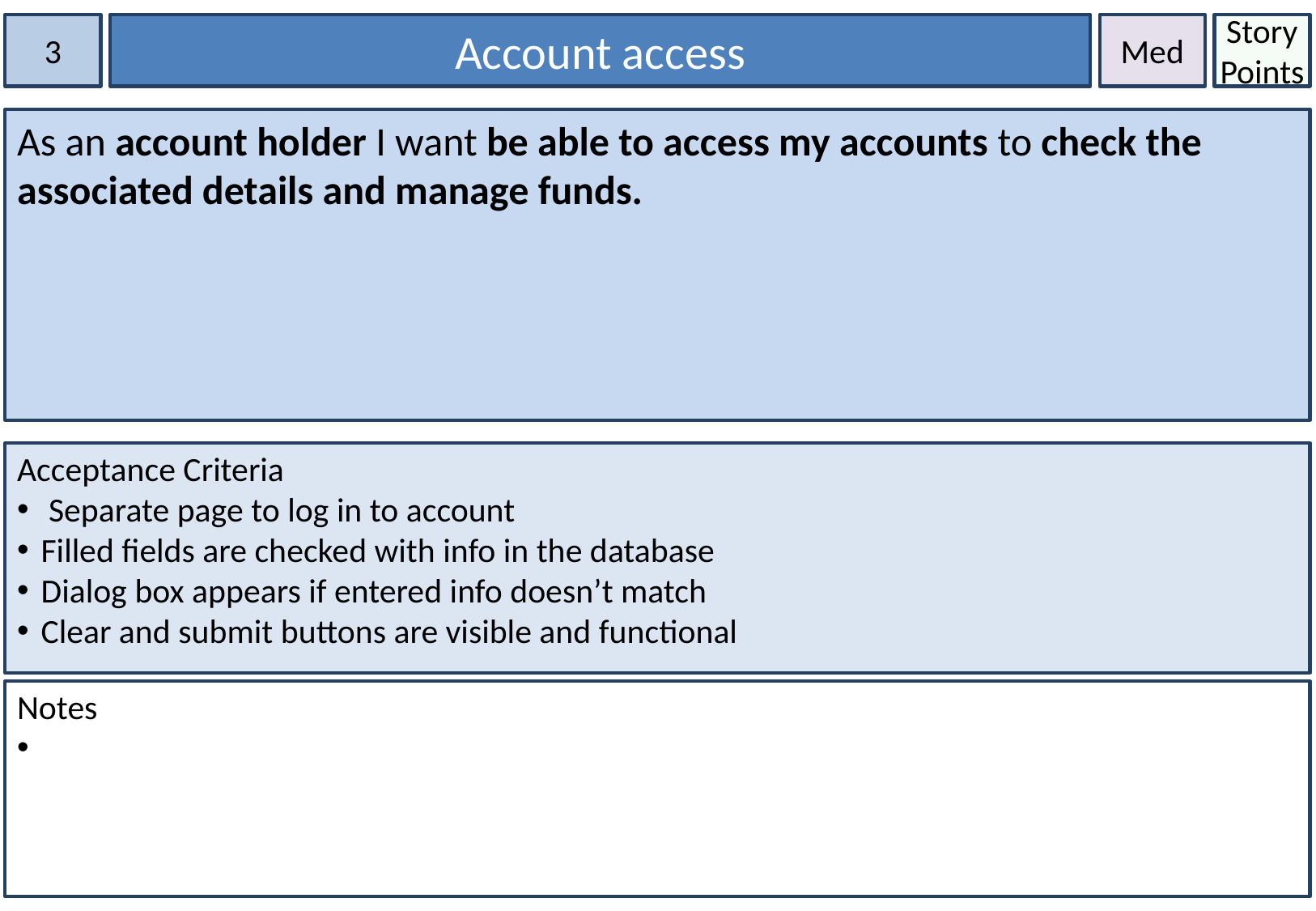

3
Account access
Med
Story Points
As an account holder I want be able to access my accounts to check the associated details and manage funds.
Acceptance Criteria
 Separate page to log in to account
Filled fields are checked with info in the database
Dialog box appears if entered info doesn’t match
Clear and submit buttons are visible and functional
Notes